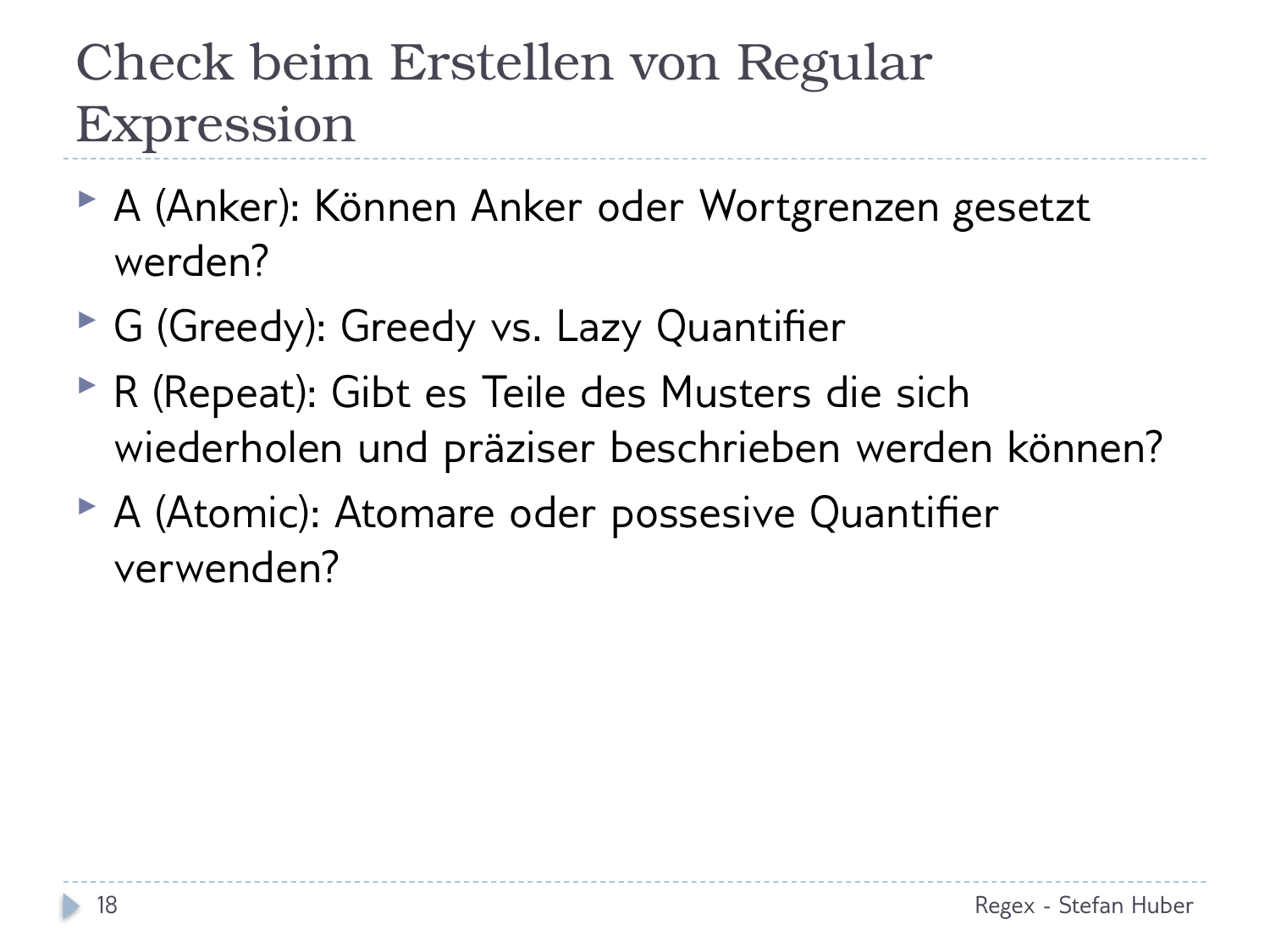

# Check beim Erstellen von Regular Expression
A (Anker): Können Anker oder Wortgrenzen gesetzt werden?
G (Greedy): Greedy vs. Lazy Quantifier
R (Repeat): Gibt es Teile des Musters die sich wiederholen und präziser beschrieben werden können?
A (Atomic): Atomare oder possesive Quantifier verwenden?

18
Regex - Stefan Huber